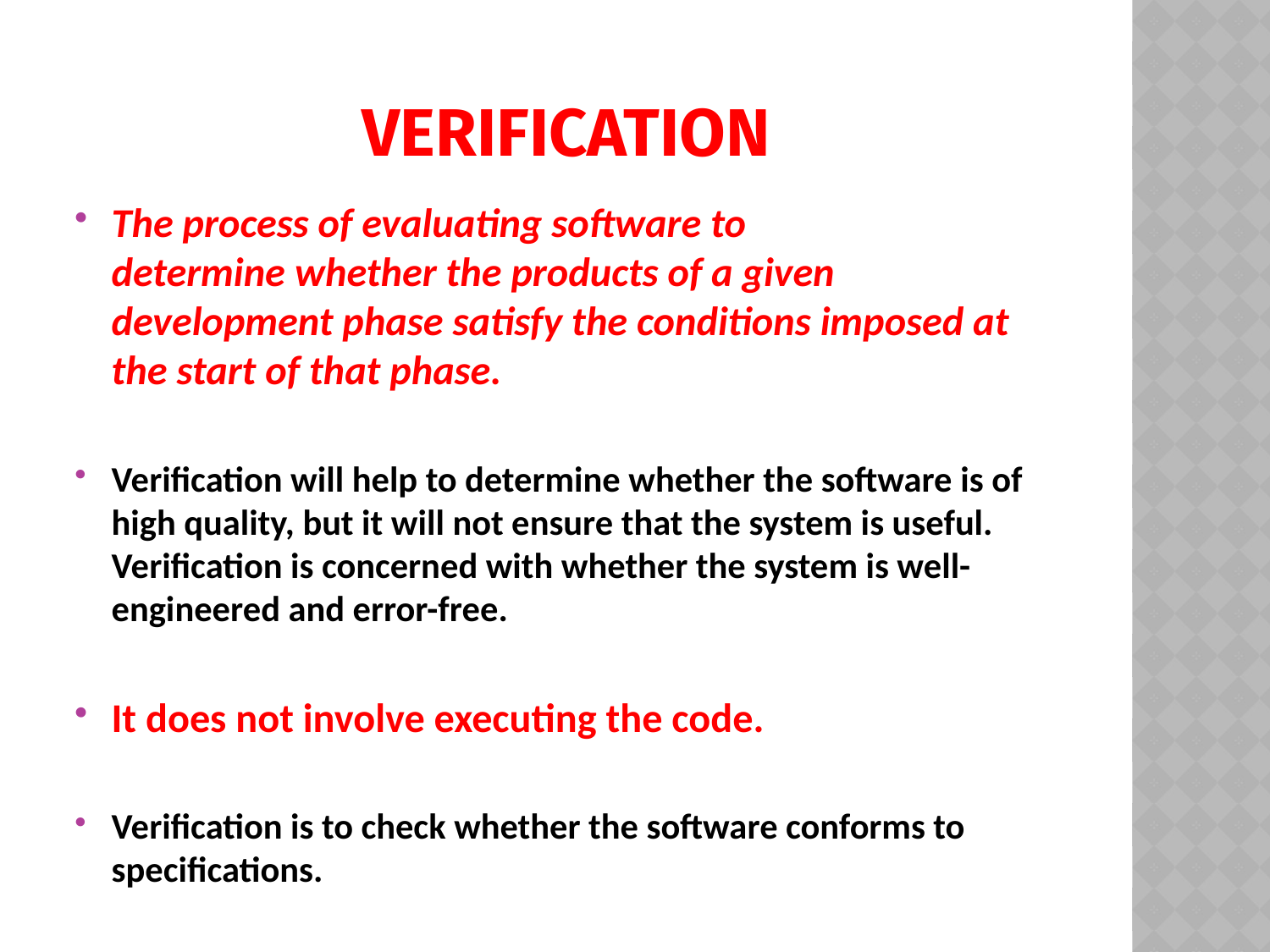

# VERIFICATION
The process of evaluating software to determine whether the products of a given development phase satisfy the conditions imposed at the start of that phase.

Verification will help to determine whether the software is of high quality, but it will not ensure that the system is useful. Verification is concerned with whether the system is well-engineered and error-free.

It does not involve executing the code.

Verification is to check whether the software conforms to specifications.